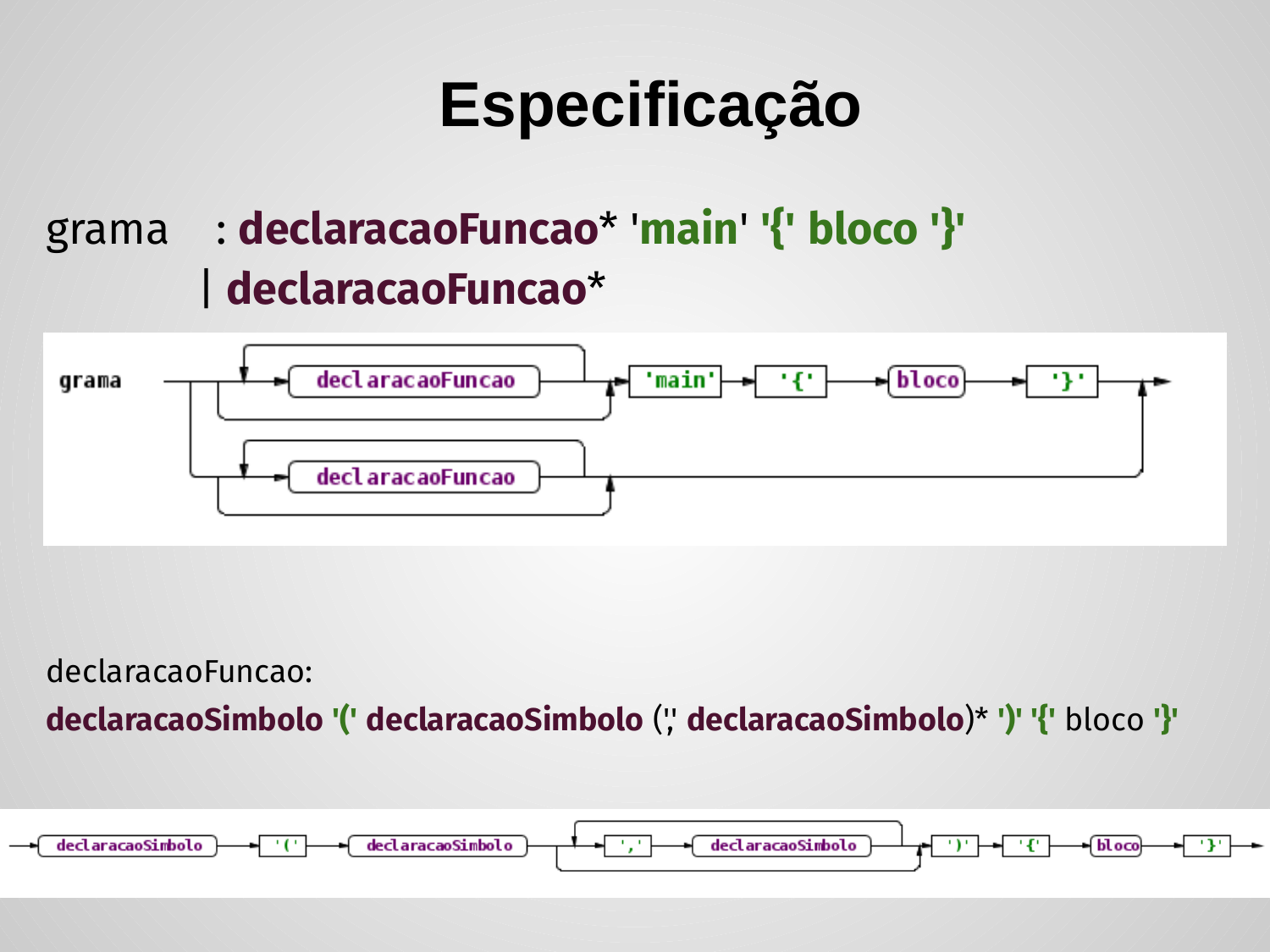

# Especificação
grama    : declaracaoFuncao* 'main' '{' bloco '}'
             | declaracaoFuncao*

declaracaoFuncao:
declaracaoSimbolo '(' declaracaoSimbolo (',' declaracaoSimbolo)* ')' '{' bloco '}'